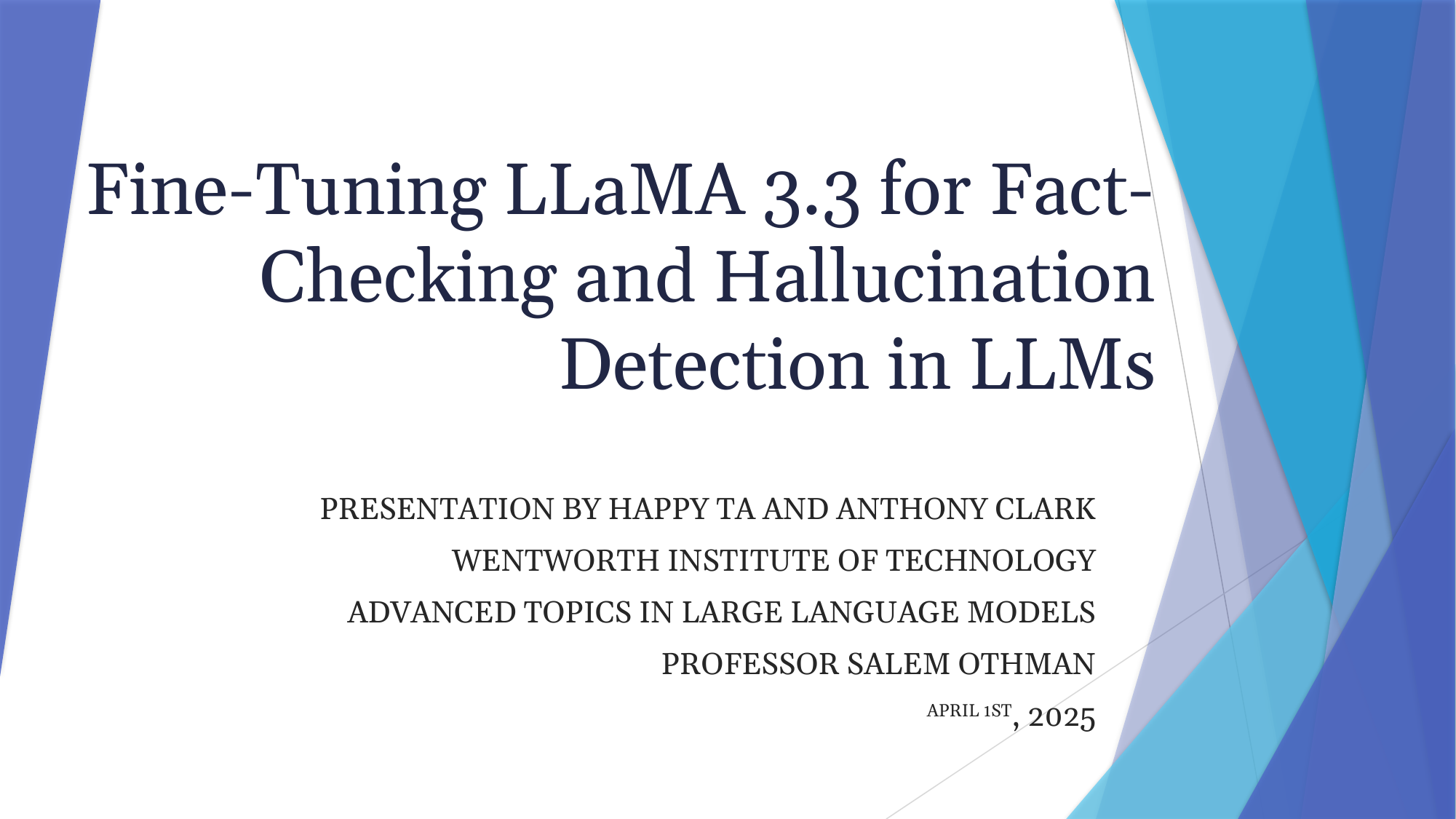

# Fine-Tuning LLaMA 3.3 for Fact-Checking and Hallucination Detection in LLMs
Presentation by Happy Ta and Anthony Clark
Wentworth institute of technology
Advanced topics in Large language models
Professor Salem Othman
April 1st, 2025